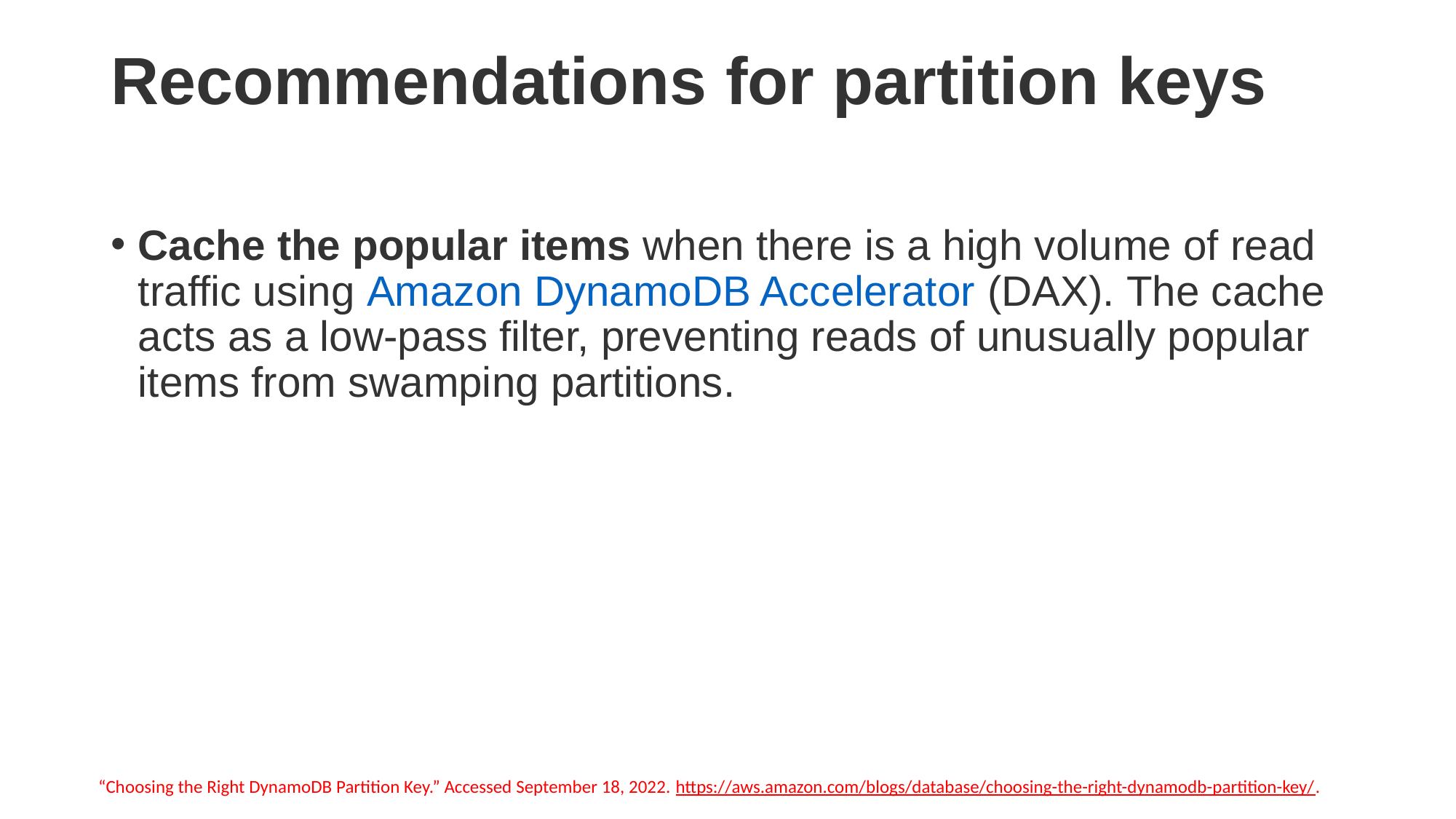

# Recommendations for partition keys
Cache the popular items when there is a high volume of read traffic using Amazon DynamoDB Accelerator (DAX). The cache acts as a low-pass filter, preventing reads of unusually popular items from swamping partitions.
“Choosing the Right DynamoDB Partition Key.” Accessed September 18, 2022. https://aws.amazon.com/blogs/database/choosing-the-right-dynamodb-partition-key/.